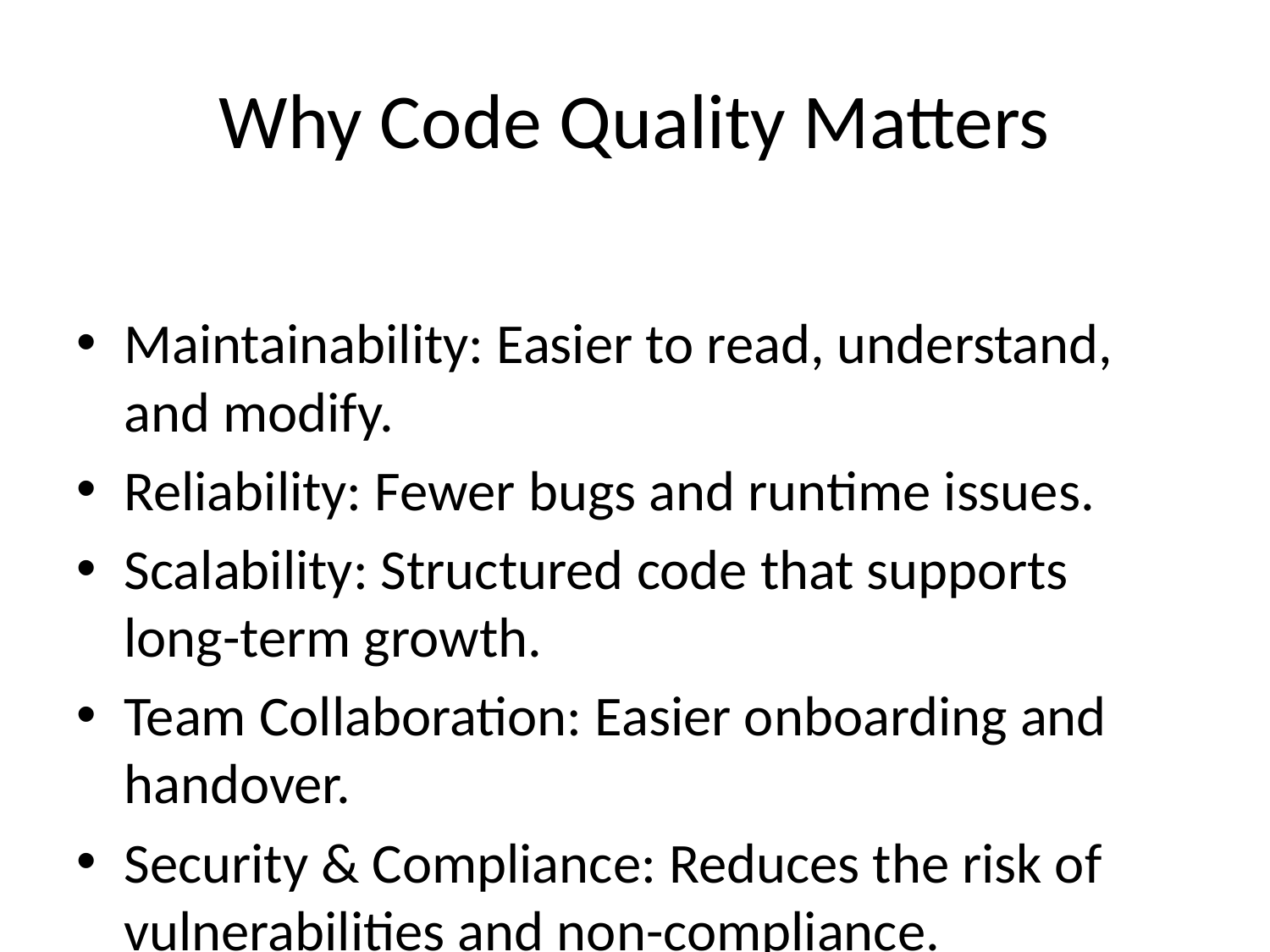

# Why Code Quality Matters

Maintainability: Easier to read, understand, and modify.
Reliability: Fewer bugs and runtime issues.
Scalability: Structured code that supports long-term growth.
Team Collaboration: Easier onboarding and handover.
Security & Compliance: Reduces the risk of vulnerabilities and non-compliance.